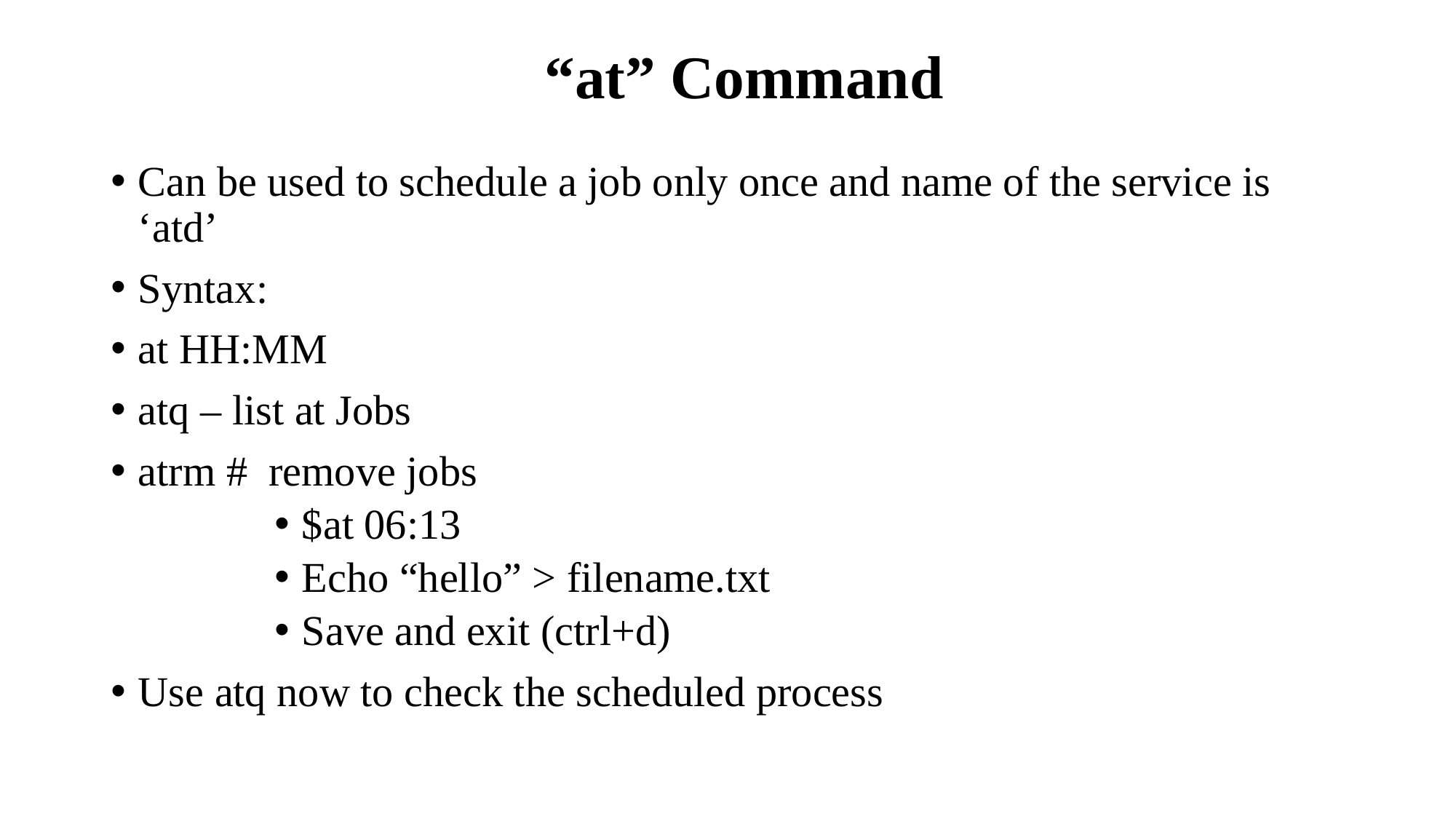

“at” Command
Can be used to schedule a job only once and name of the service is ‘atd’
Syntax:
at HH:MM
atq – list at Jobs
atrm #  remove jobs
$at 06:13
Echo “hello” > filename.txt
Save and exit (ctrl+d)
Use atq now to check the scheduled process